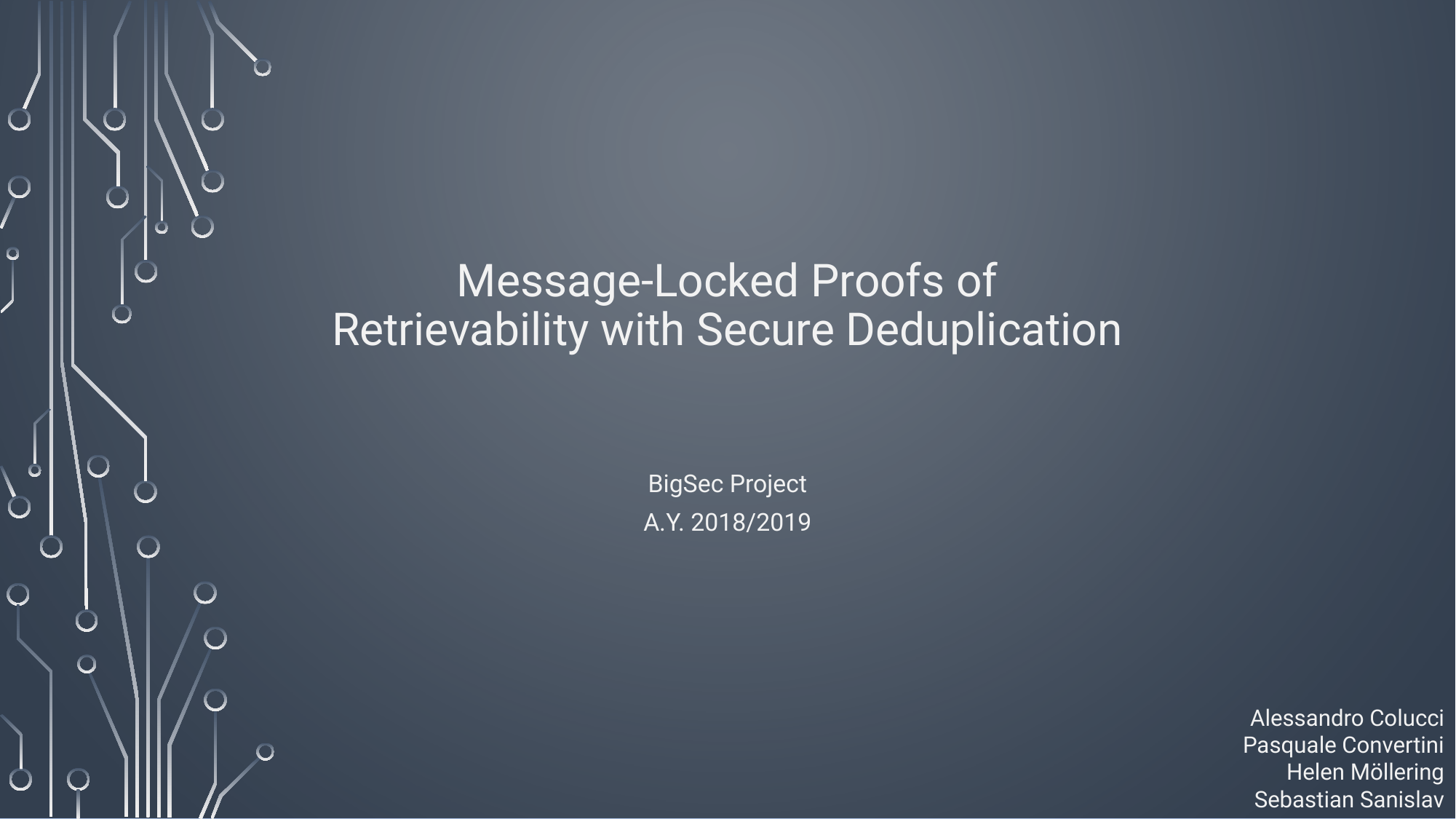

# Message-Locked Proofs of Retrievability with Secure Deduplication

BigSec Project
A.Y. 2018/2019
Alessandro Colucci
Pasquale Convertini
Helen Möllering
Sebastian Sanislav